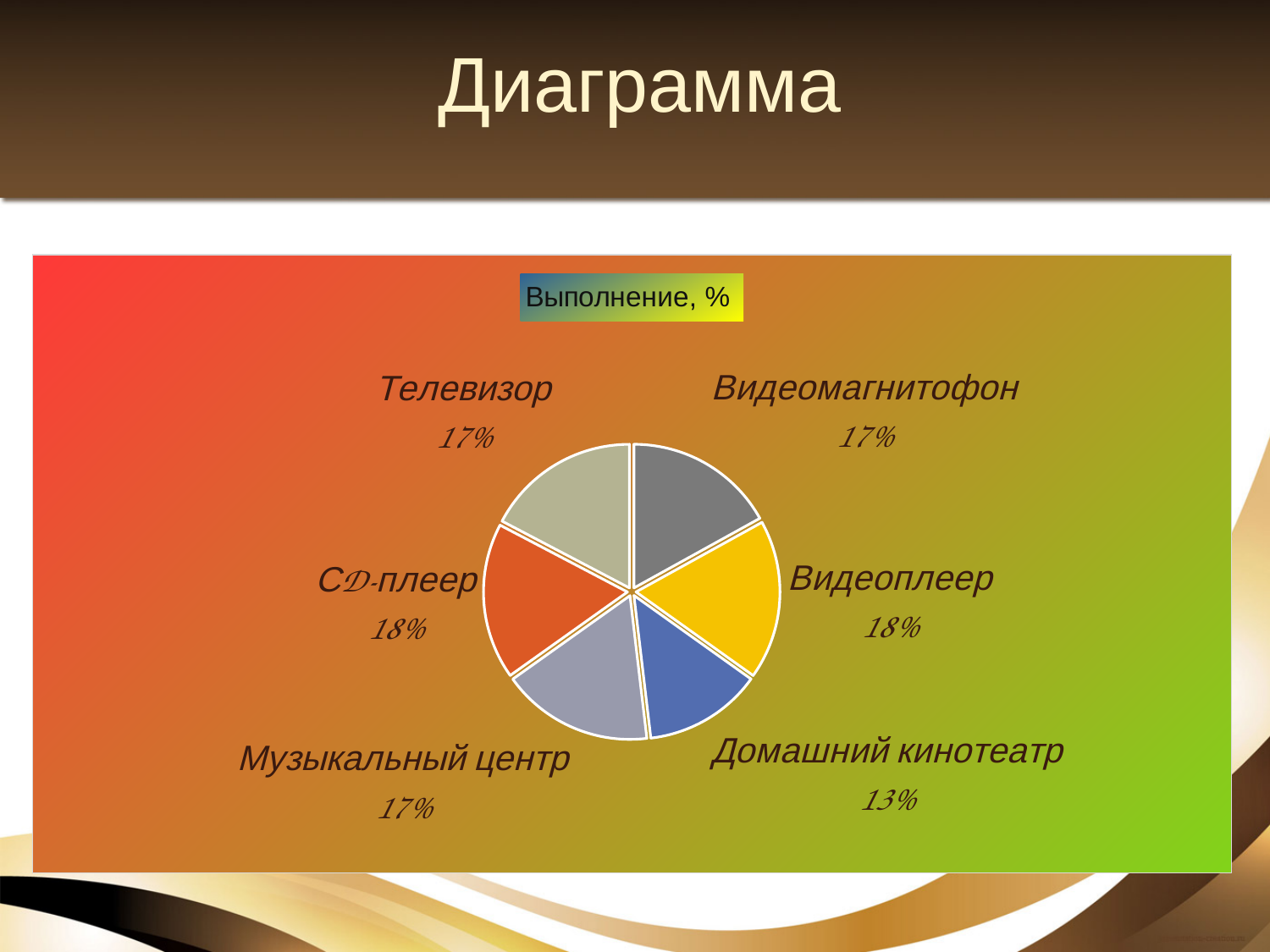

# Диаграмма

### Chart: Выполнение, %

| Category | Выполнение, %  |
|---|---|
| Видеомагнитофон | 0.991803278688525 |
| Видеоплеер | 1.04893617021277 |
| Домашний кинотеатр | 0.775 |
| Музыкальный центр | 0.995604395604396 |
| СD-плеер | 1.02769230769231 |
| Телевизор | 1.01204819277108 |